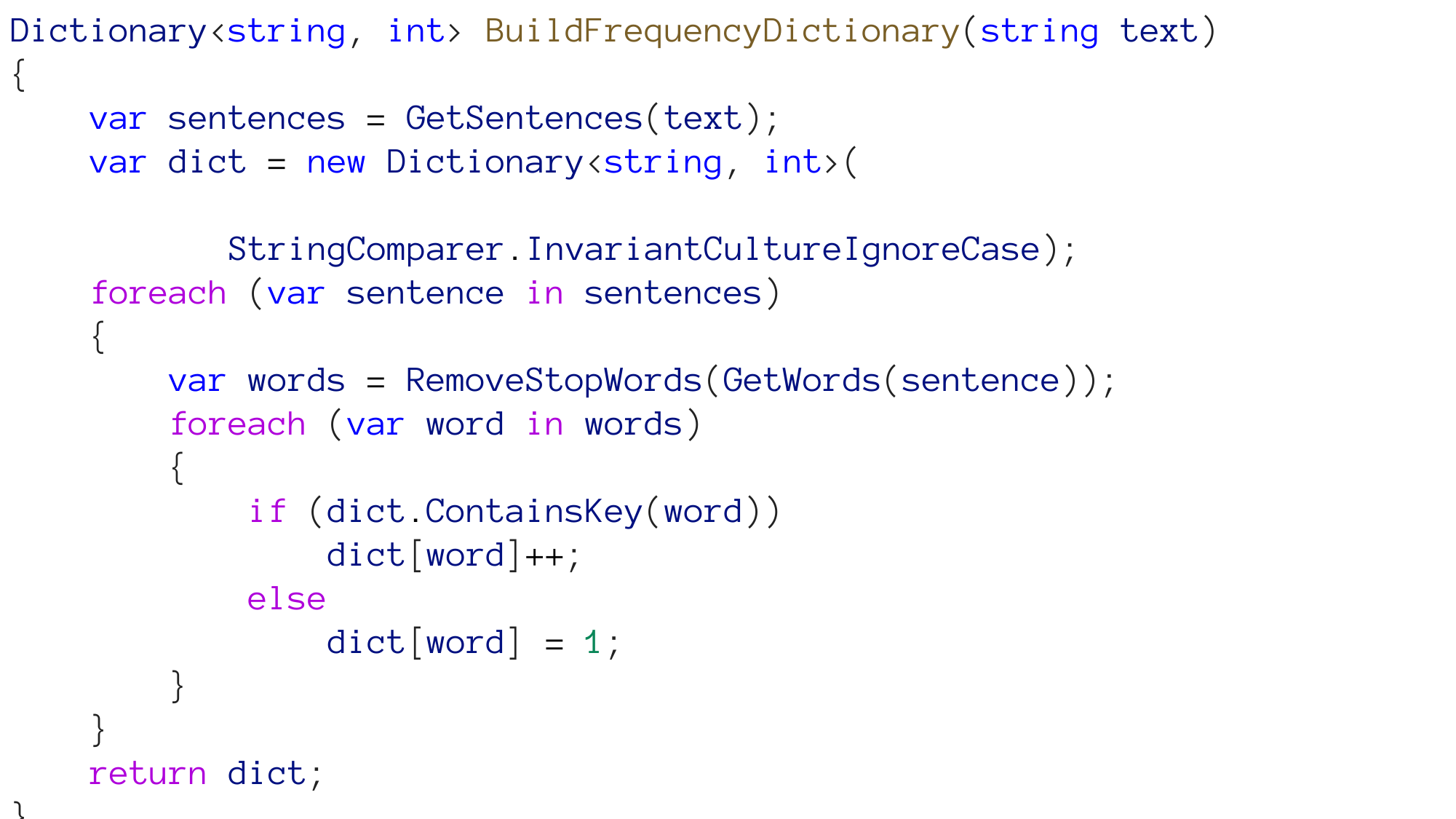

Dictionary<string, int> BuildFrequencyDictionary(string text)
{
    var sentences = GetSentences(text);
    var dict = new Dictionary<string, int>(																					StringComparer.InvariantCultureIgnoreCase);
    foreach (var sentence in sentences)
    {
        var words = RemoveStopWords(GetWords(sentence));
        foreach (var word in words)
        {
            if (dict.ContainsKey(word))
                dict[word]++;
            else
                dict[word] = 1;
        }
    }
    return dict;
}